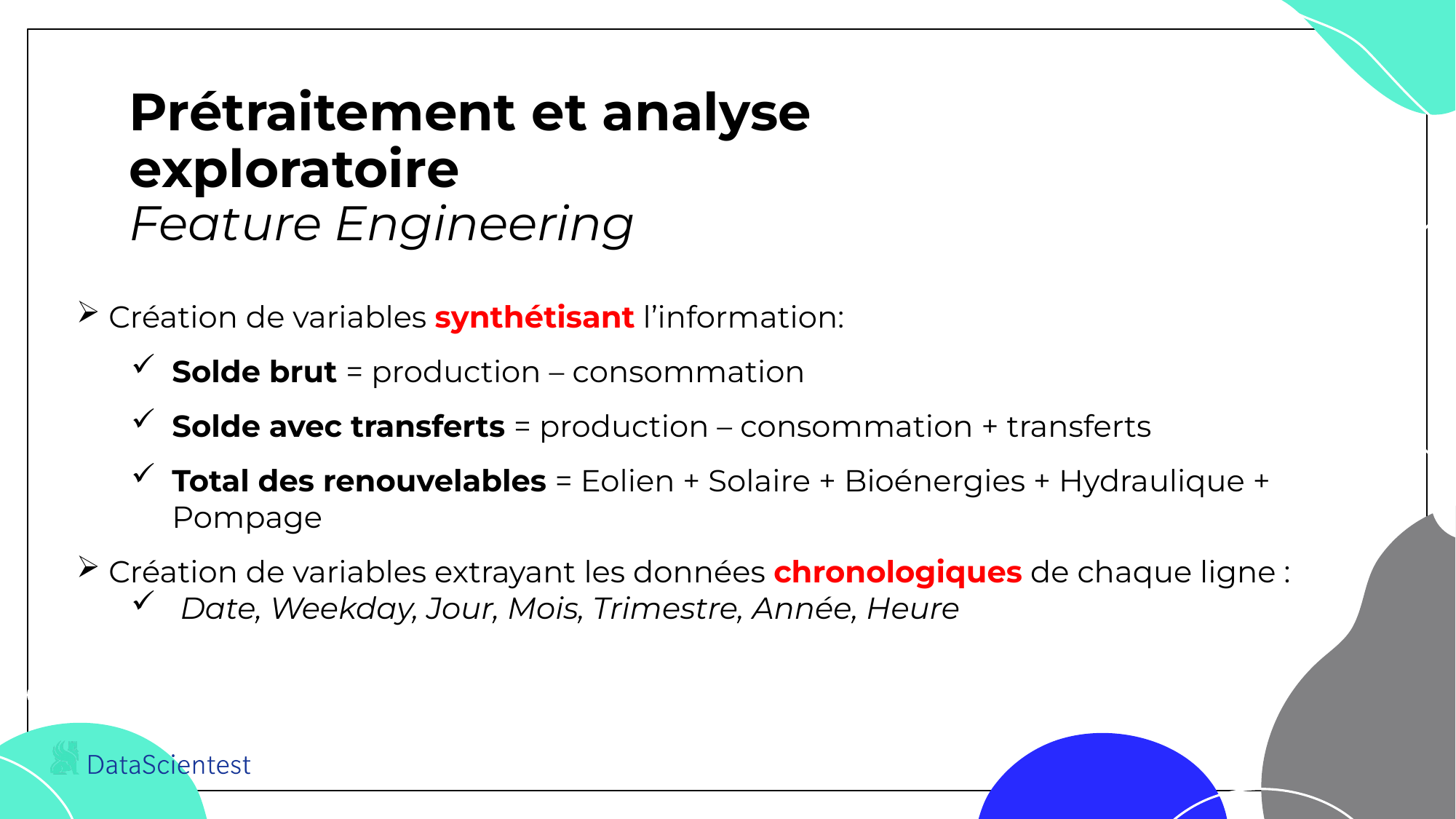

# Prétraitement et analyse exploratoire Feature Engineering
 Création de variables synthétisant l’information:
Solde brut = production – consommation
Solde avec transferts = production – consommation + transferts
Total des renouvelables = Eolien + Solaire + Bioénergies + Hydraulique + Pompage
 Création de variables extrayant les données chronologiques de chaque ligne :
 Date, Weekday, Jour, Mois, Trimestre, Année, Heure